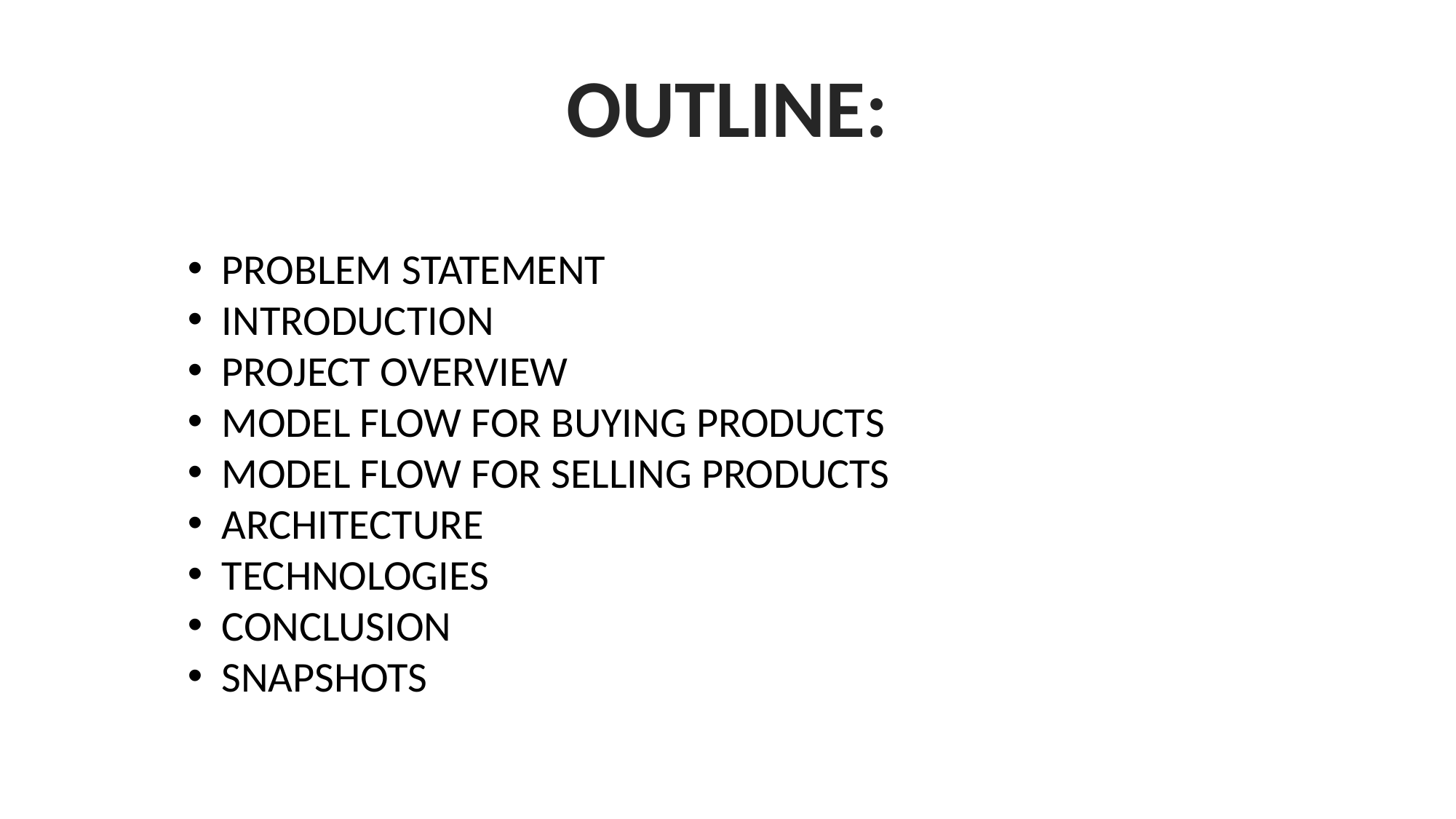

OUTLINE:
PROBLEM STATEMENT
INTRODUCTION
PROJECT OVERVIEW
MODEL FLOW FOR BUYING PRODUCTS
MODEL FLOW FOR SELLING PRODUCTS
ARCHITECTURE
TECHNOLOGIES
CONCLUSION
SNAPSHOTS